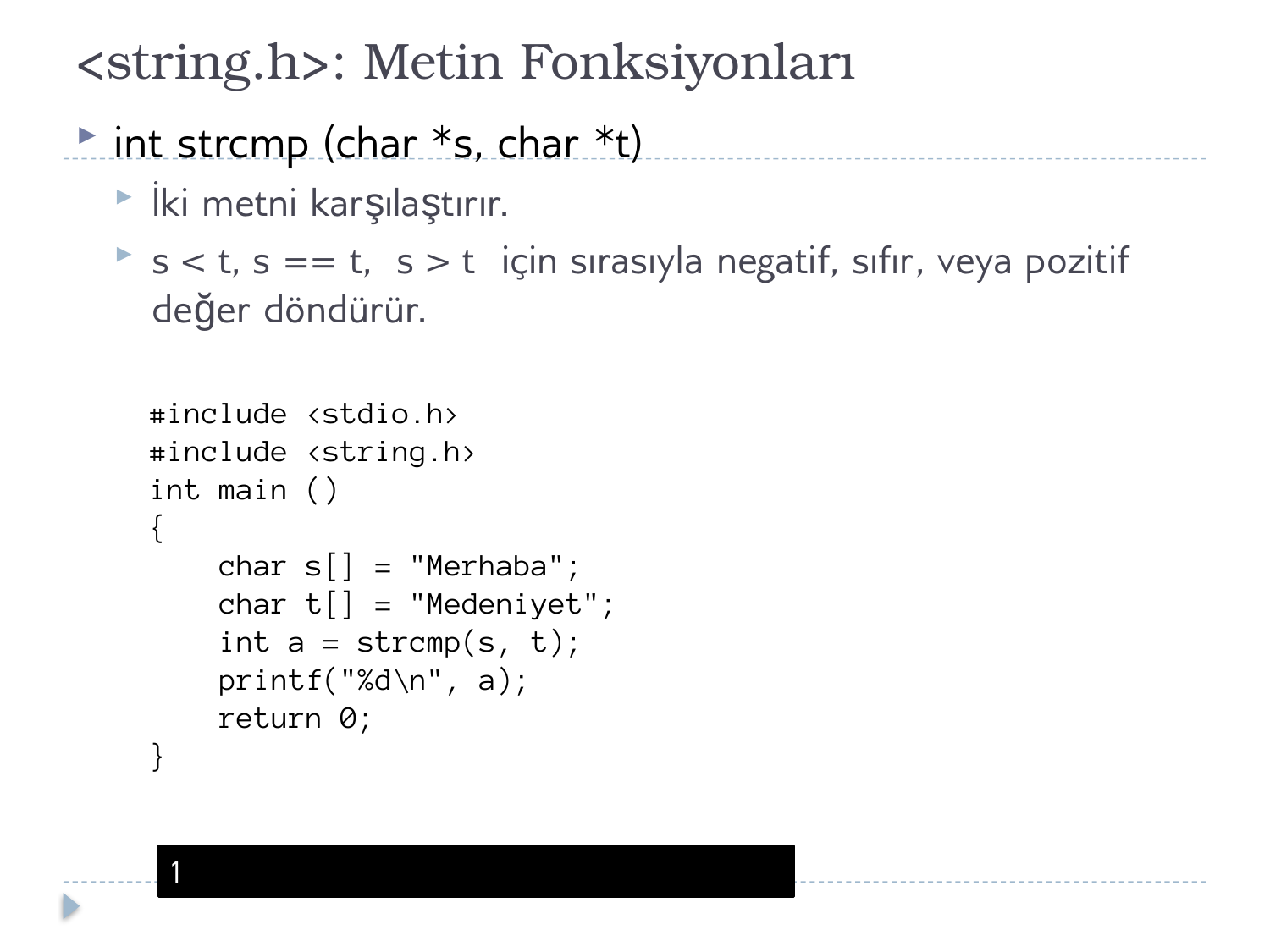

# <string.h>: Metin Fonksiyonları
int strcmp (char *s, char *t)
İki metni karşılaştırır.
s < t, s == t,  s > t  için sırasıyla negatif, sıfır, veya pozitif değer döndürür.
#include <stdio.h>
#include <string.h>
int main ()
{
    char s[] = "Merhaba";
    char t[] = "Medeniyet";
    int a = strcmp(s, t);
    printf("%d\n", a);
    return 0;
}
1